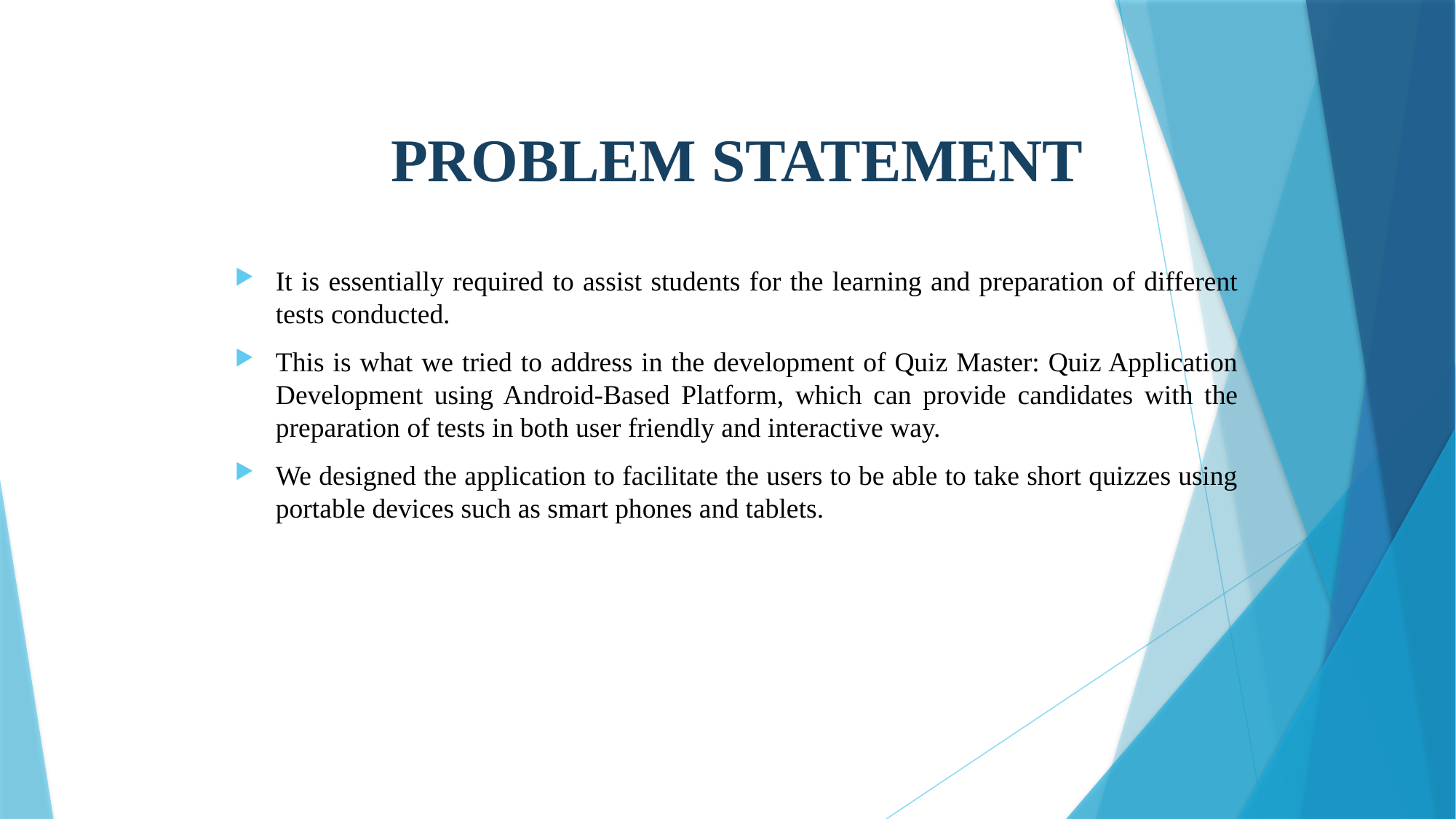

# PROBLEM STATEMENT
It is essentially required to assist students for the learning and preparation of different tests conducted.
This is what we tried to address in the development of Quiz Master: Quiz Application Development using Android-Based Platform, which can provide candidates with the preparation of tests in both user friendly and interactive way.
We designed the application to facilitate the users to be able to take short quizzes using portable devices such as smart phones and tablets.